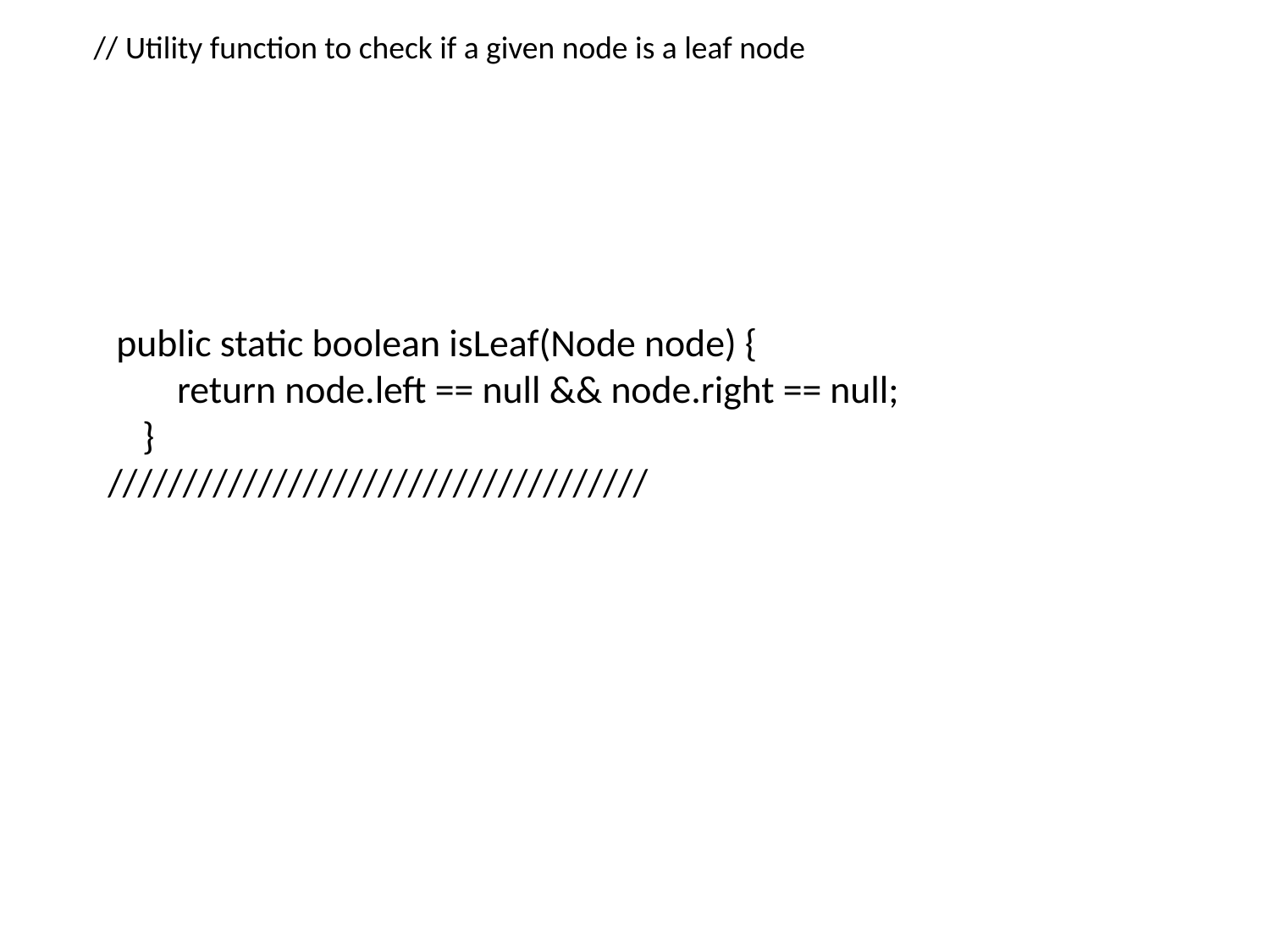

// Utility function to check if a given node is a leaf node
 public static boolean isLeaf(Node node) {
        return node.left == null && node.right == null;
    }
////////////////////////////////////